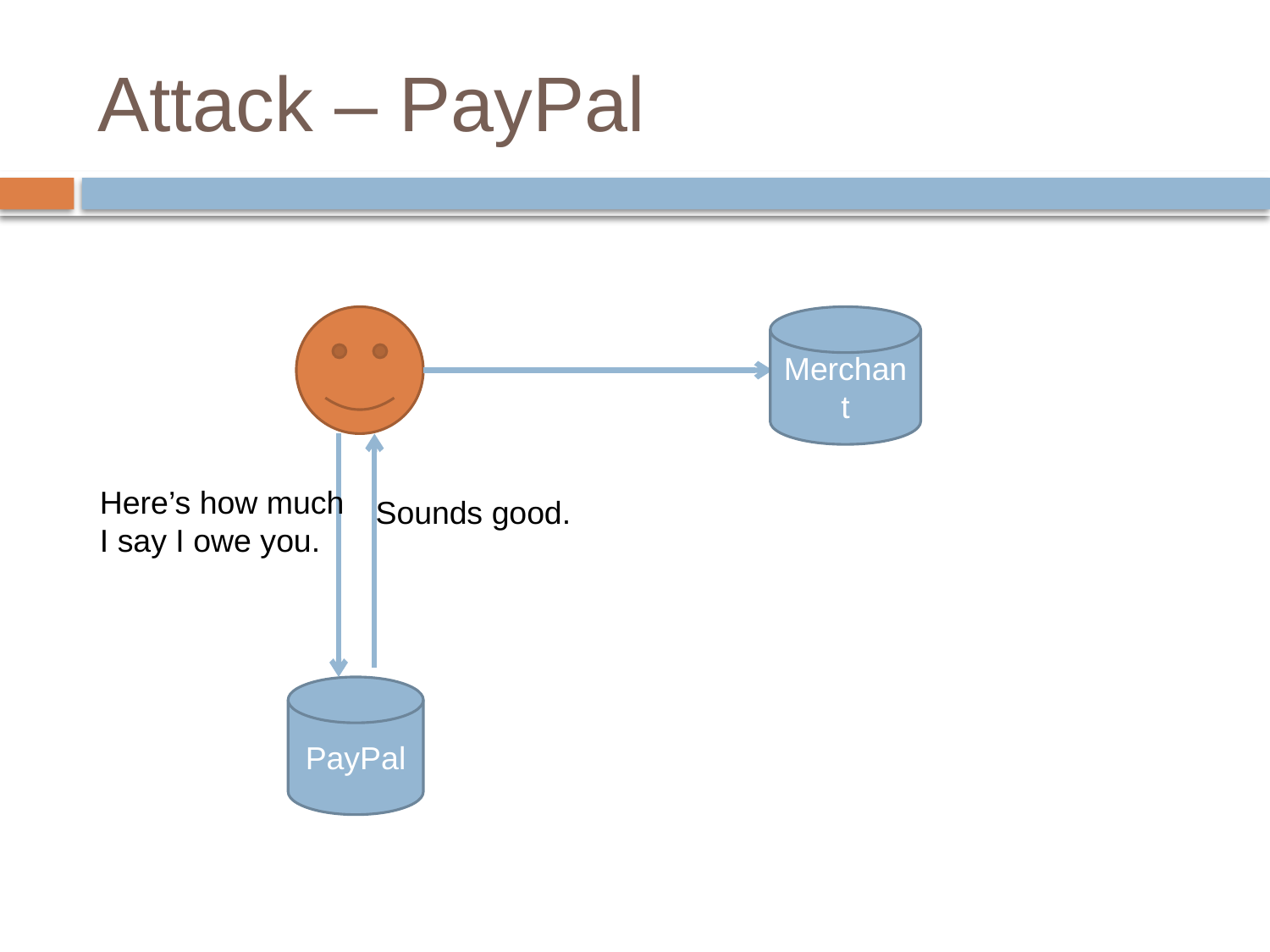

# Attack – PayPal

Merchant
Here’s how much
I say I owe you.
Sounds good.
PayPal